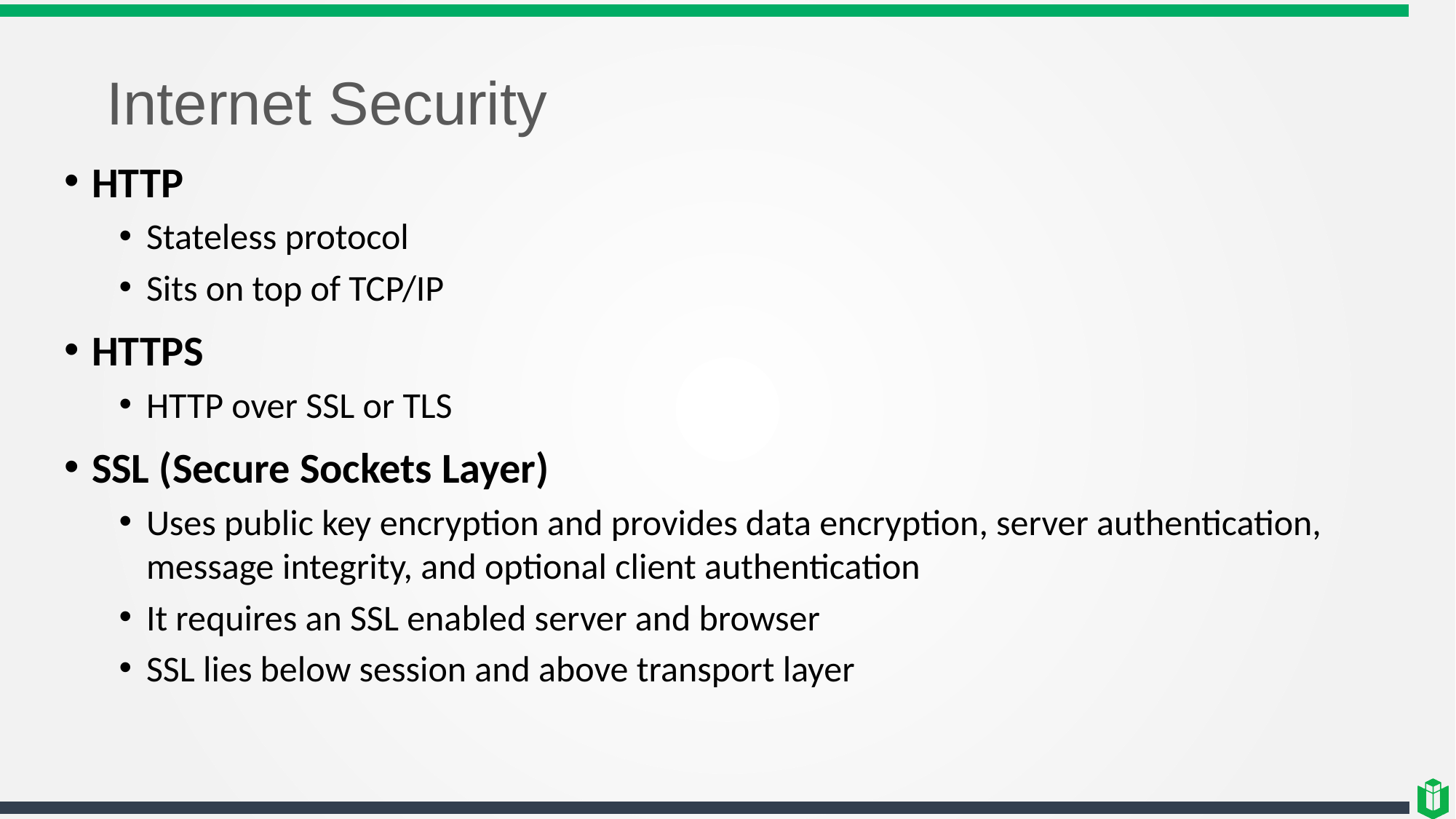

# Internet Security
HTTP
Stateless protocol
Sits on top of TCP/IP
HTTPS
HTTP over SSL or TLS
SSL (Secure Sockets Layer)
Uses public key encryption and provides data encryption, server authentication, message integrity, and optional client authentication
It requires an SSL enabled server and browser
SSL lies below session and above transport layer